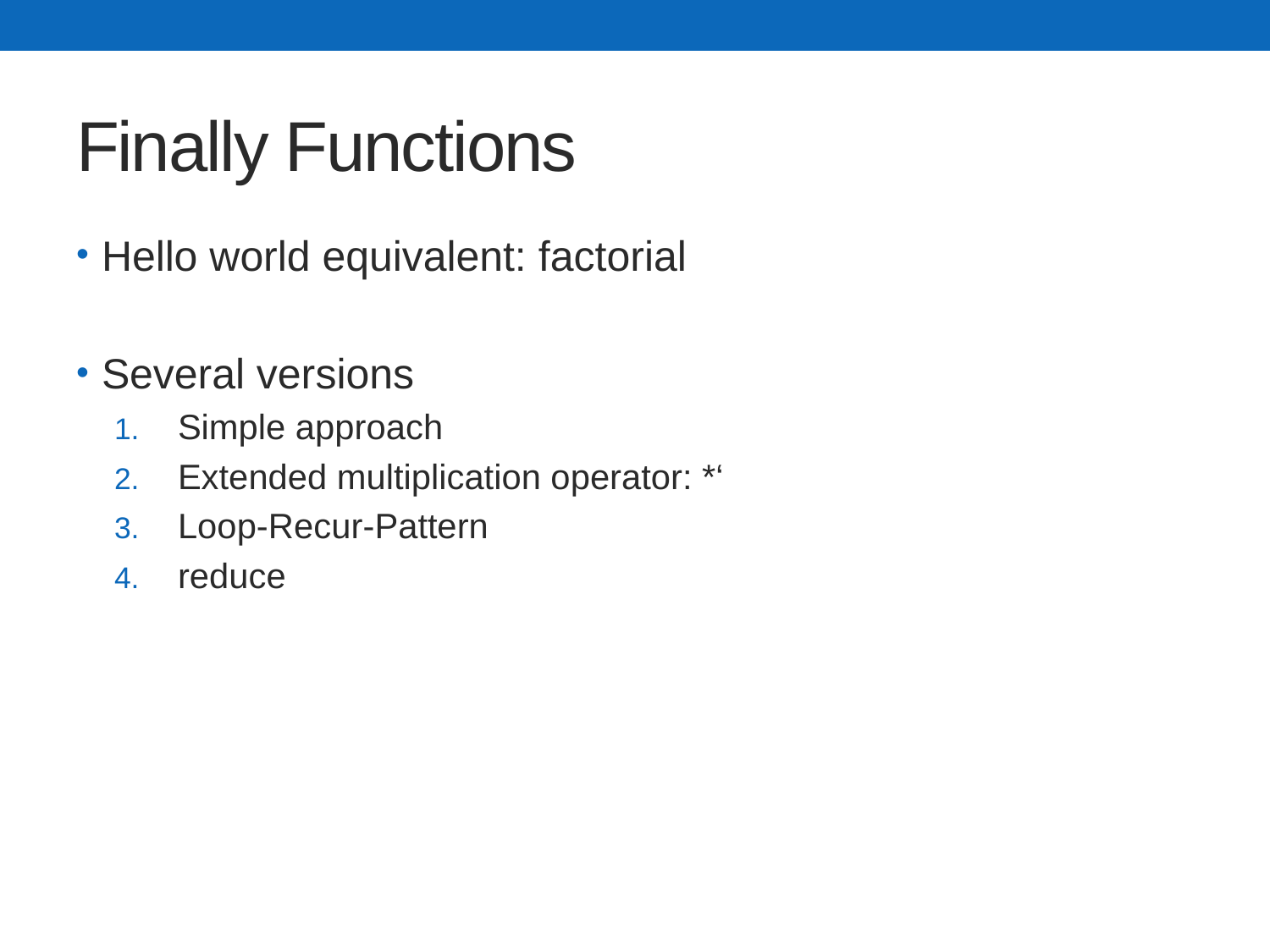

# Finally Functions
Hello world equivalent: factorial

Several versions
Simple approach
Extended multiplication operator: *‘
Loop-Recur-Pattern
reduce